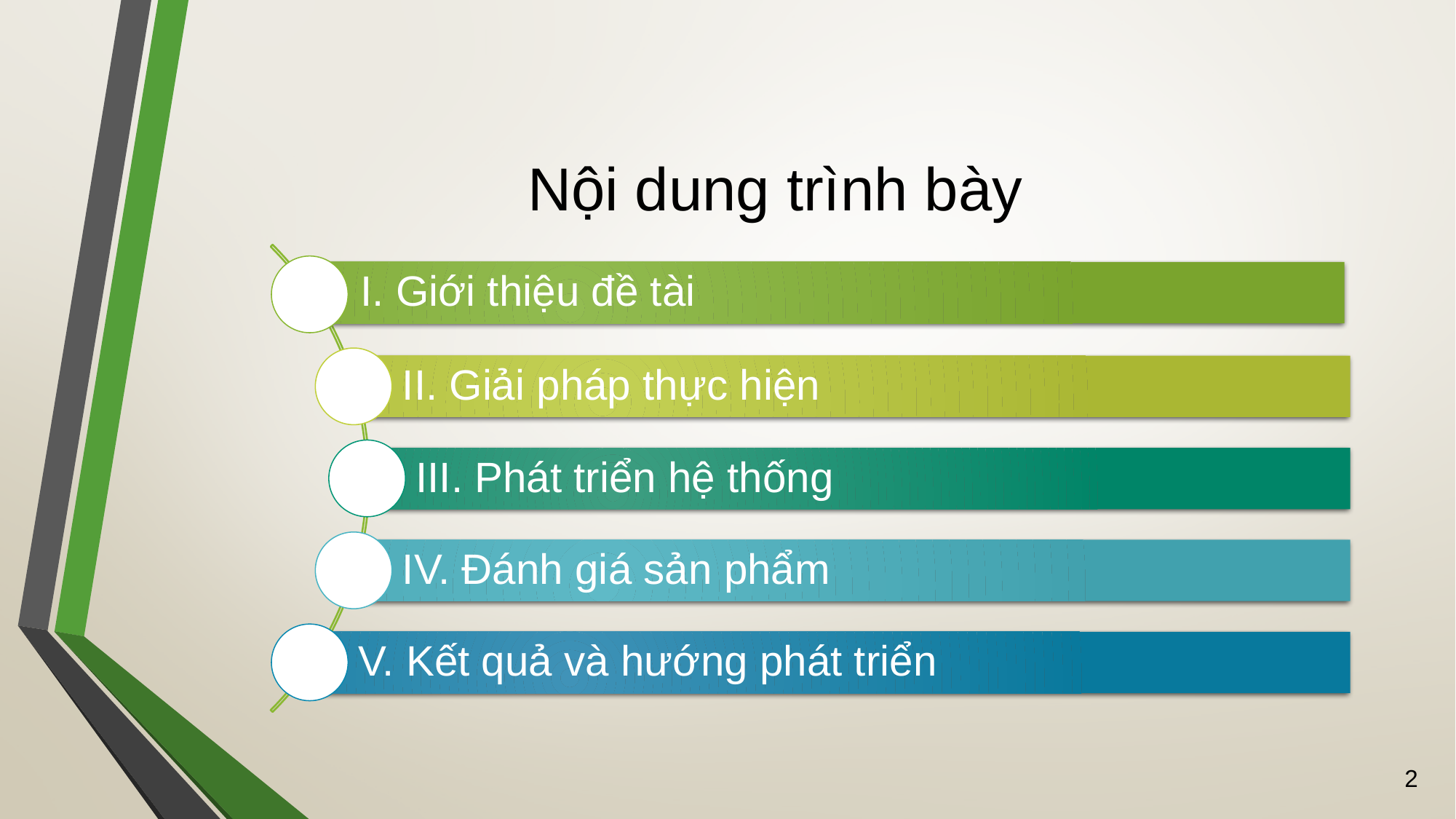

# Nội dung trình bày
I. Giới thiệu đề tài
II. Giải pháp thực hiện
III. Phát triển hệ thống
IV. Đánh giá sản phẩm
V. Kết quả và hướng phát triển

2